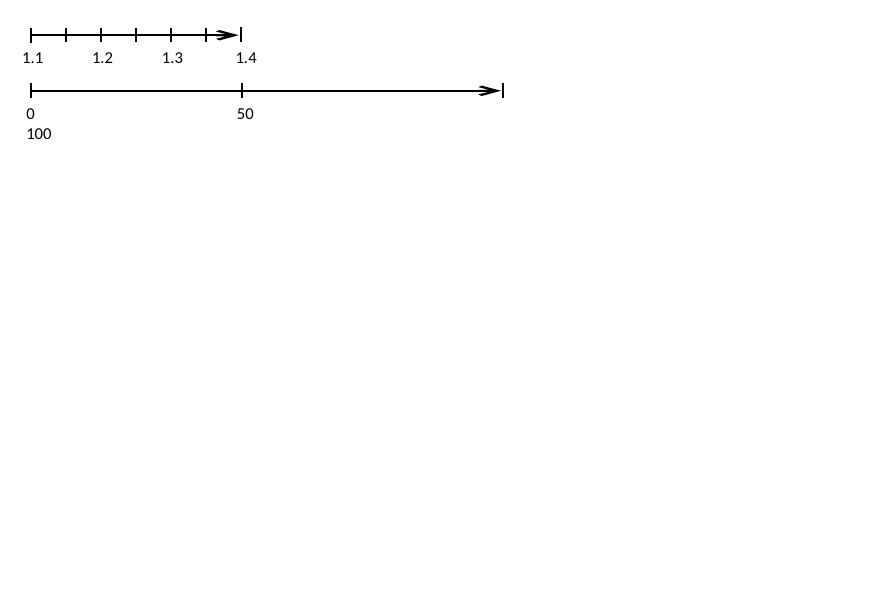

1.1             1.2             1.3              1.4
0                                                      50                                                                  100